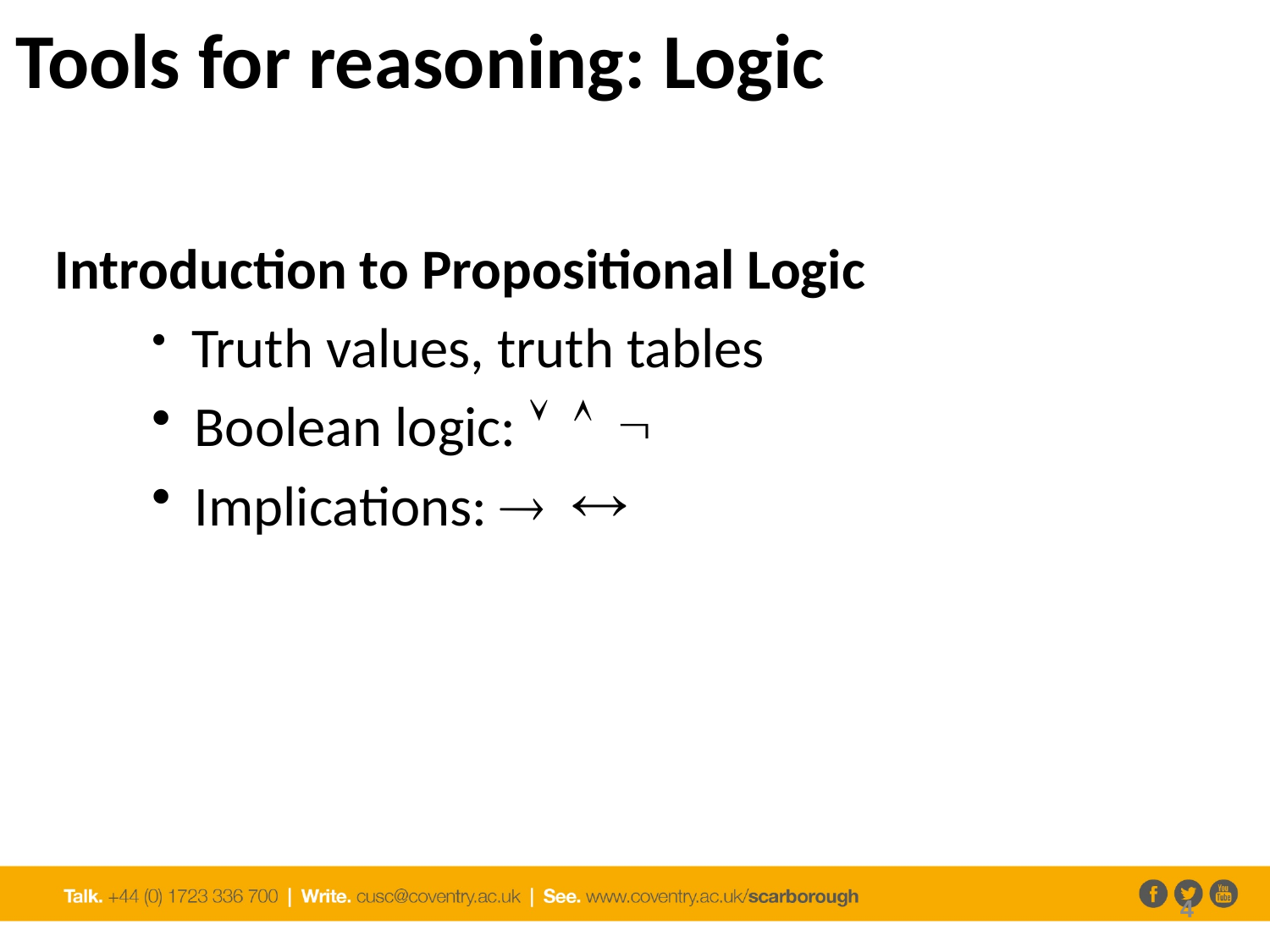

# Tools for reasoning: Logic
Introduction to Propositional Logic
 Truth values, truth tables
 Boolean logic: ∨  ∧  ¬
 Implications: →  ↔

4